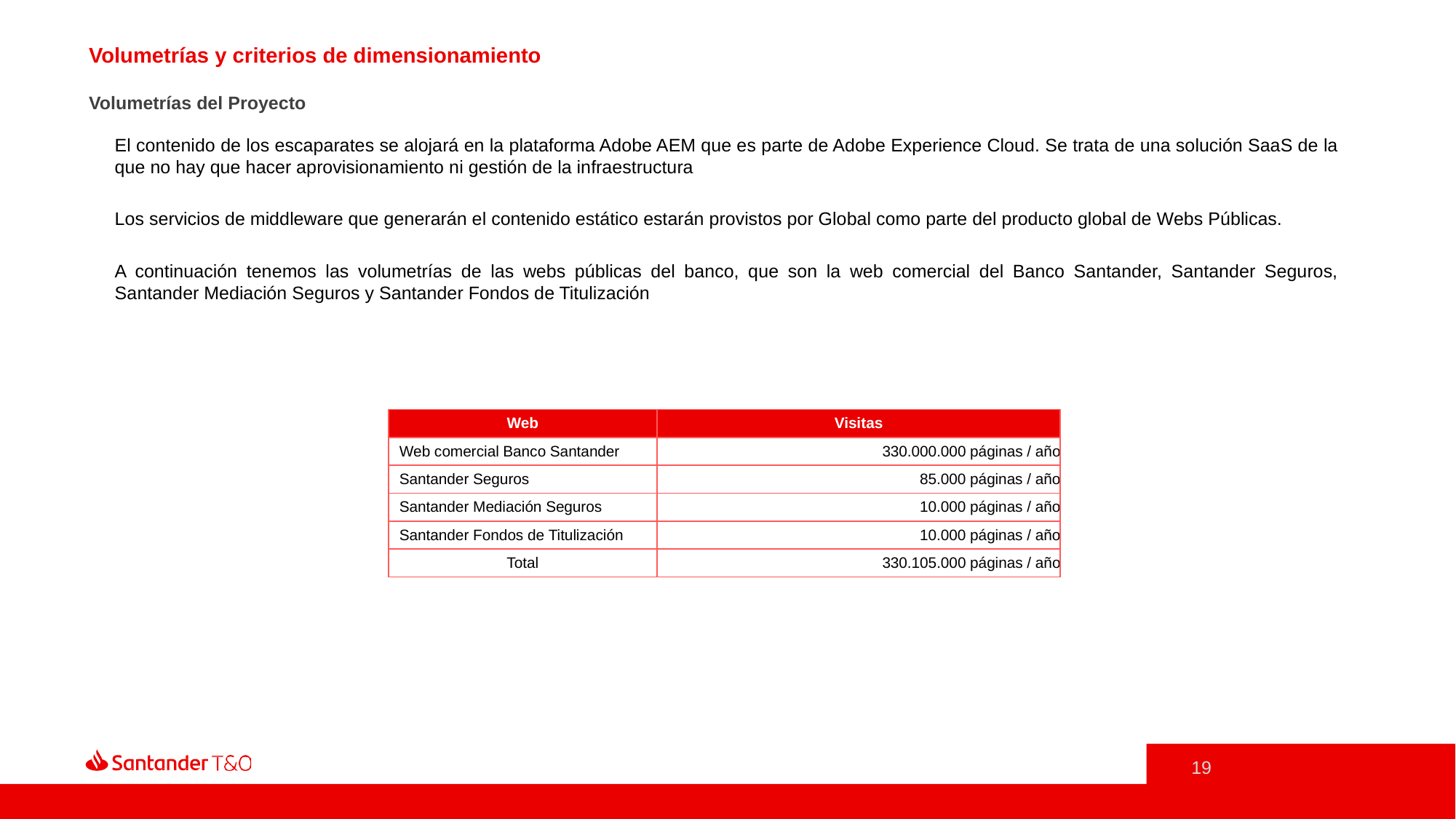

Volumetrías y criterios de dimensionamiento
Volumetrías del Proyecto
El contenido de los escaparates se alojará en la plataforma Adobe AEM que es parte de Adobe Experience Cloud. Se trata de una solución SaaS de la que no hay que hacer aprovisionamiento ni gestión de la infraestructura

Los servicios de middleware que generarán el contenido estático estarán provistos por Global como parte del producto global de Webs Públicas.

A continuación tenemos las volumetrías de las webs públicas del banco, que son la web comercial del Banco Santander, Santander Seguros, Santander Mediación Seguros y Santander Fondos de Titulización
| Web | Visitas |
| --- | --- |
| Web comercial Banco Santander | 330.000.000 páginas / año |
| Santander Seguros | 85.000 páginas / año |
| Santander Mediación Seguros | 10.000 páginas / año |
| Santander Fondos de Titulización | 10.000 páginas / año |
| Total | 330.105.000 páginas / año |